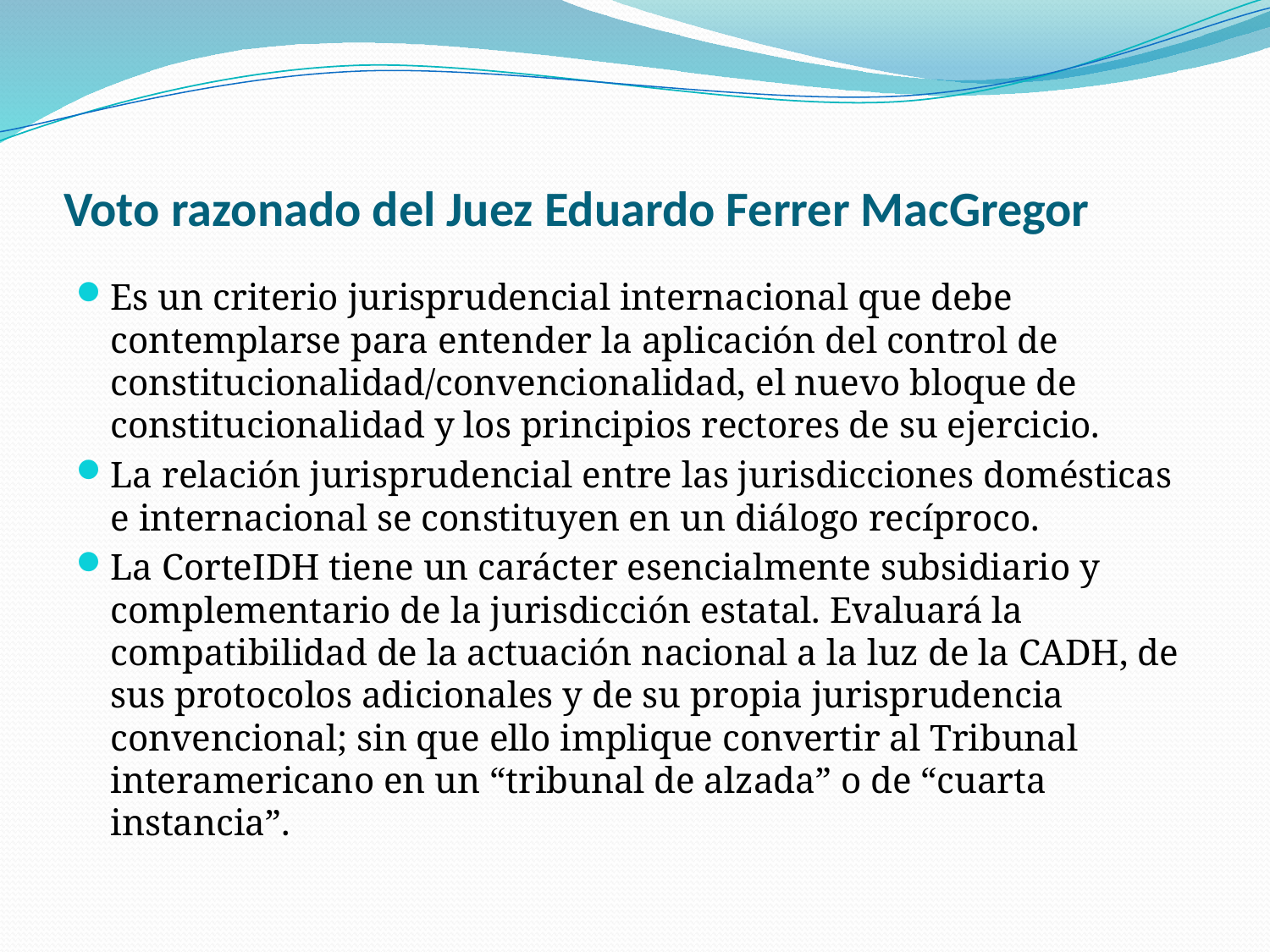

# Voto razonado del Juez Eduardo Ferrer MacGregor
Es un criterio jurisprudencial internacional que debe contemplarse para entender la aplicación del control de constitucionalidad/convencionalidad, el nuevo bloque de constitucionalidad y los principios rectores de su ejercicio.
La relación jurisprudencial entre las jurisdicciones domésticas e internacional se constituyen en un diálogo recíproco.
La CorteIDH tiene un carácter esencialmente subsidiario y complementario de la jurisdicción estatal. Evaluará la compatibilidad de la actuación nacional a la luz de la CADH, de sus protocolos adicionales y de su propia jurisprudencia convencional; sin que ello implique convertir al Tribunal interamericano en un “tribunal de alzada” o de “cuarta instancia”.